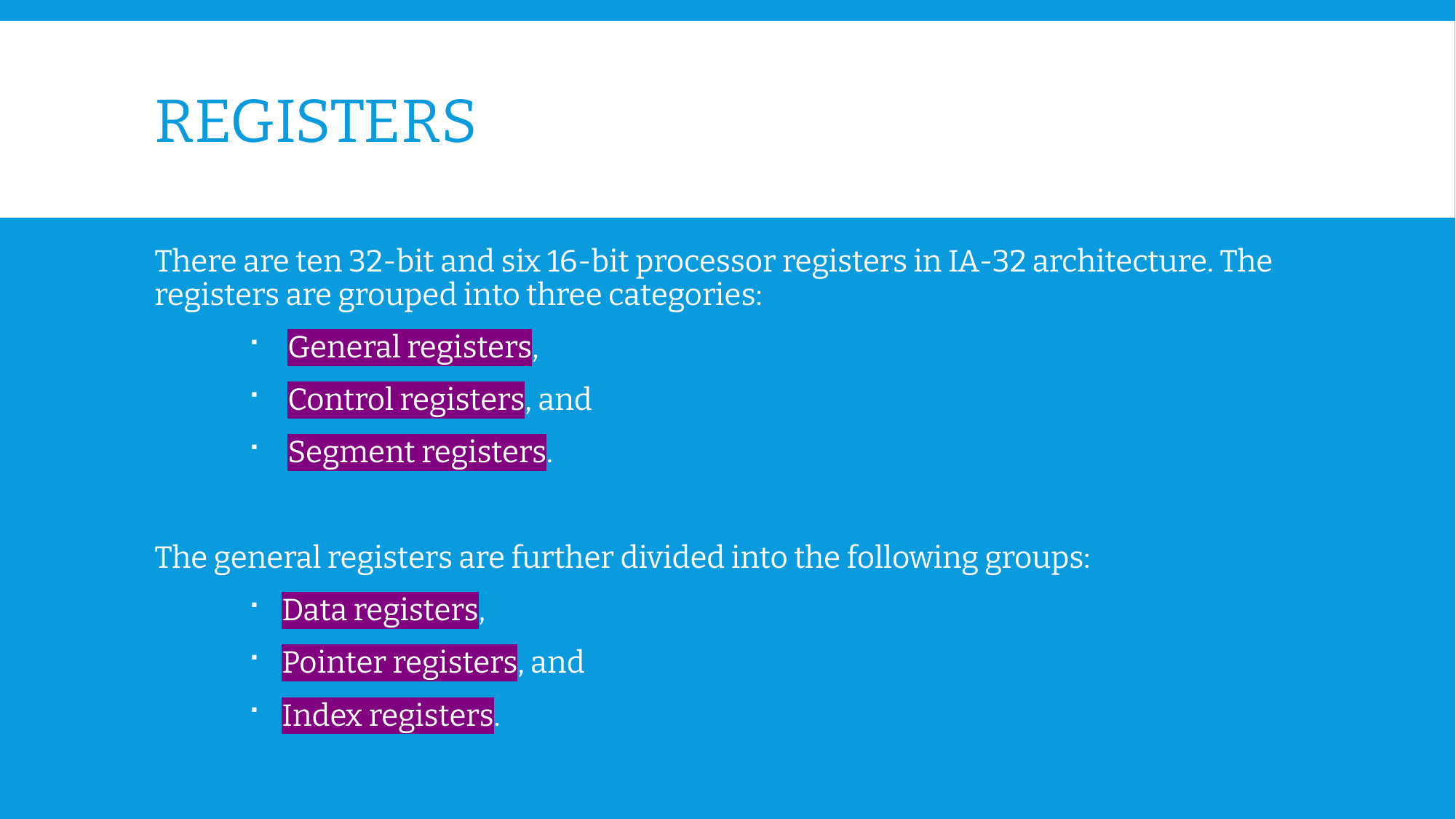

# Registers
There are ten 32-bit and six 16-bit processor registers in IA-32 architecture. The registers are grouped into three categories:
General registers,
Control registers, and
Segment registers.

The general registers are further divided into the following groups:
Data registers,
Pointer registers, and
Index registers.